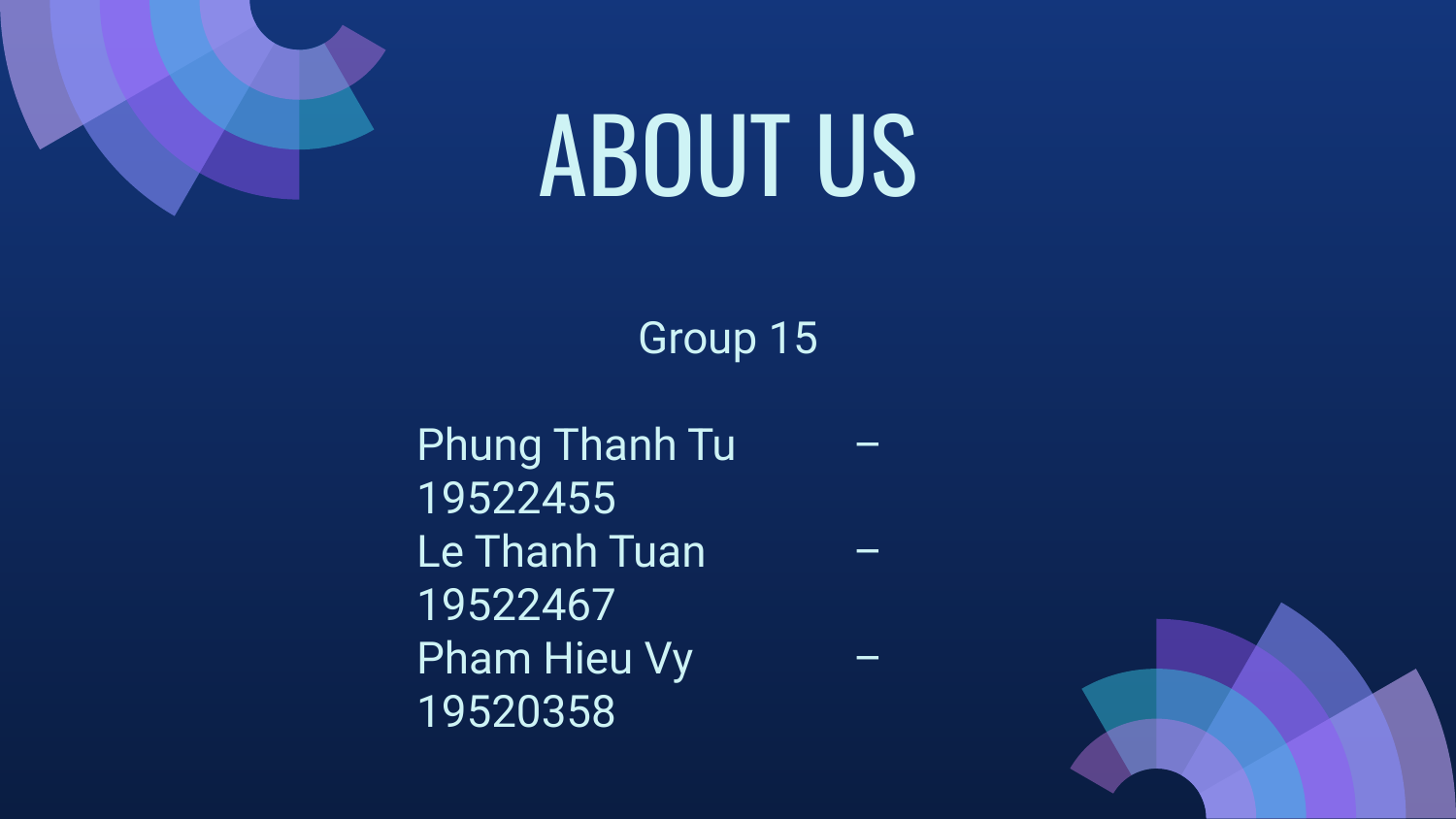

# ABOUT US
Group 15

Phung Thanh Tu 	– 19522455
Le Thanh Tuan 	– 19522467
Pham Hieu Vy 		– 19520358